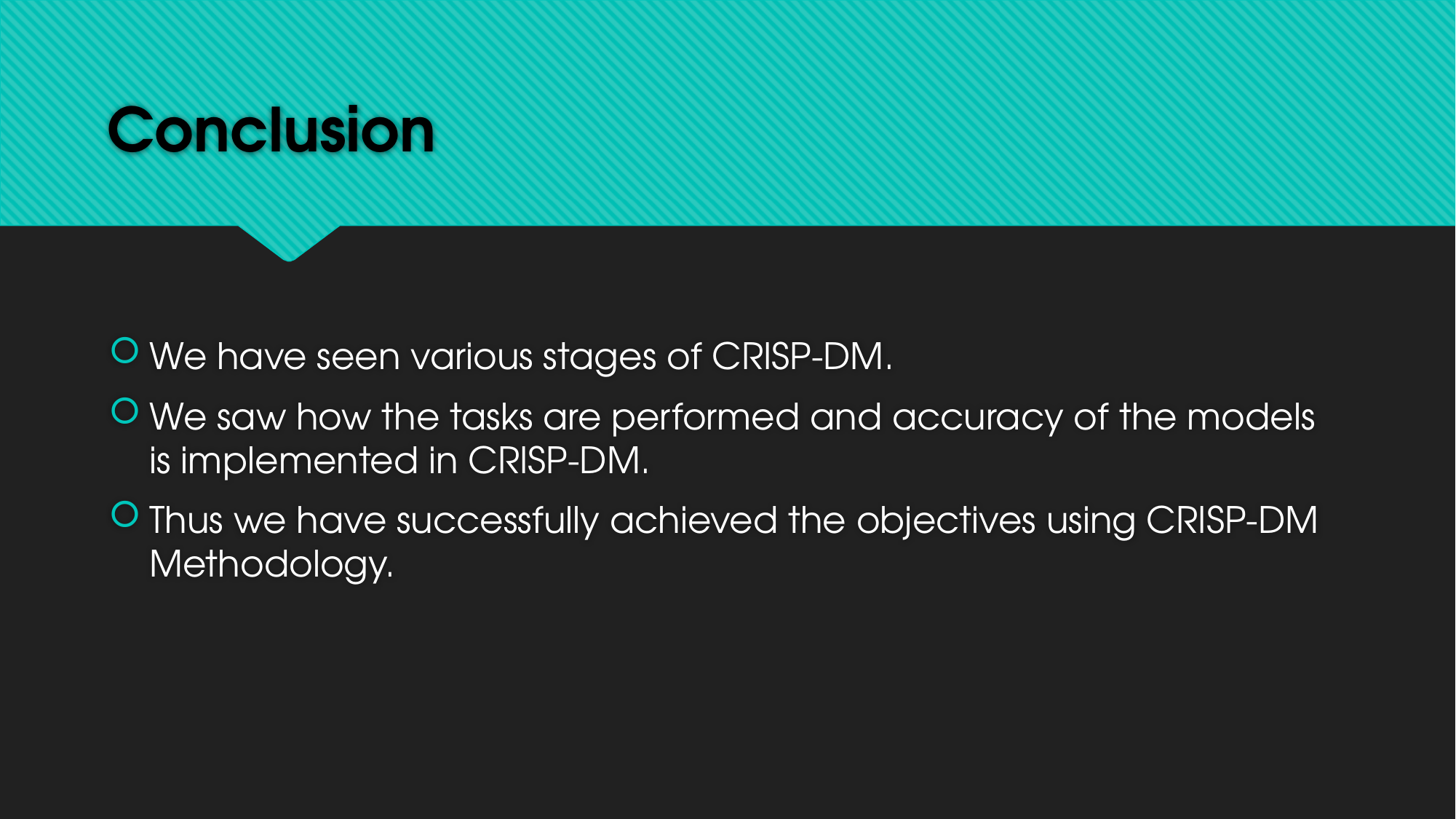

# Conclusion
We have seen various stages of CRISP-DM.
We saw how the tasks are performed and accuracy of the models is implemented in CRISP-DM.
Thus we have successfully achieved the objectives using CRISP-DM Methodology.